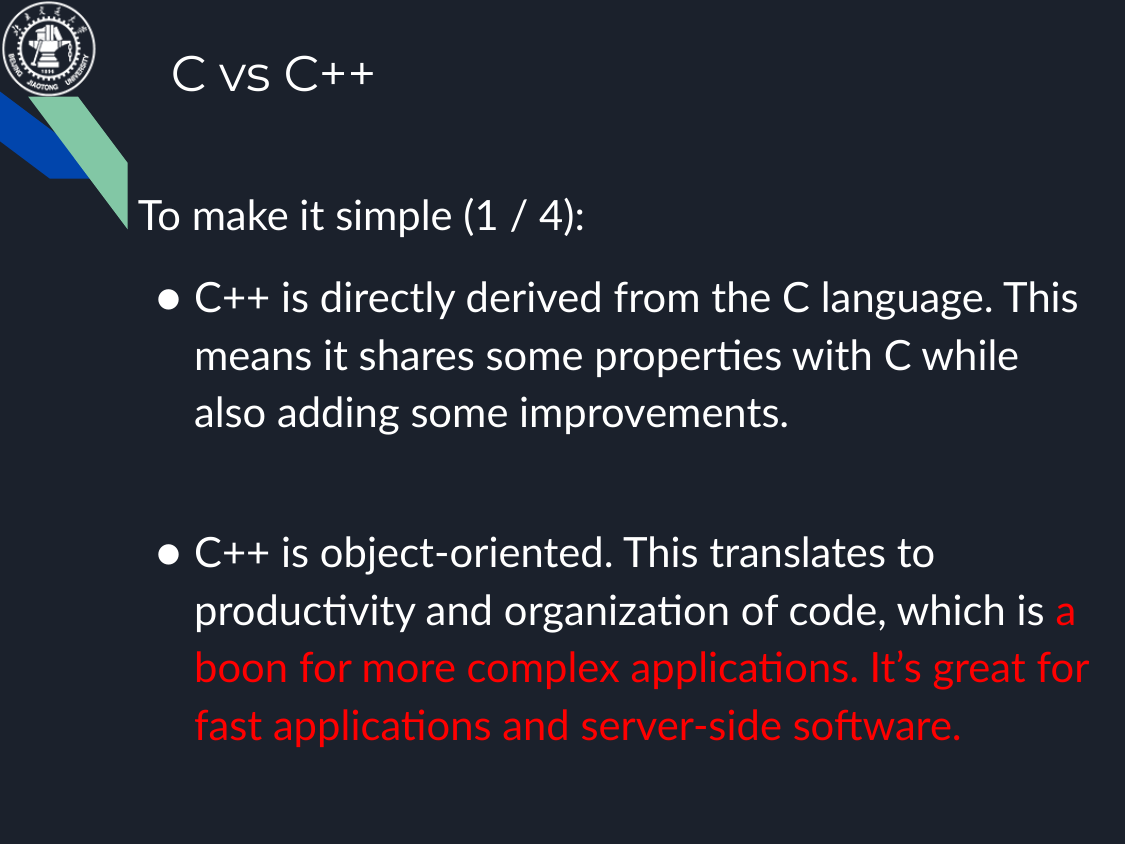

C vs C++
To make it simple (1 / 4):
C++ is directly derived from the C language. This means it shares some properties with C while also adding some improvements.

C++ is object-oriented. This translates to productivity and organization of code, which is a boon for more complex applications. It’s great for fast applications and server-side software.